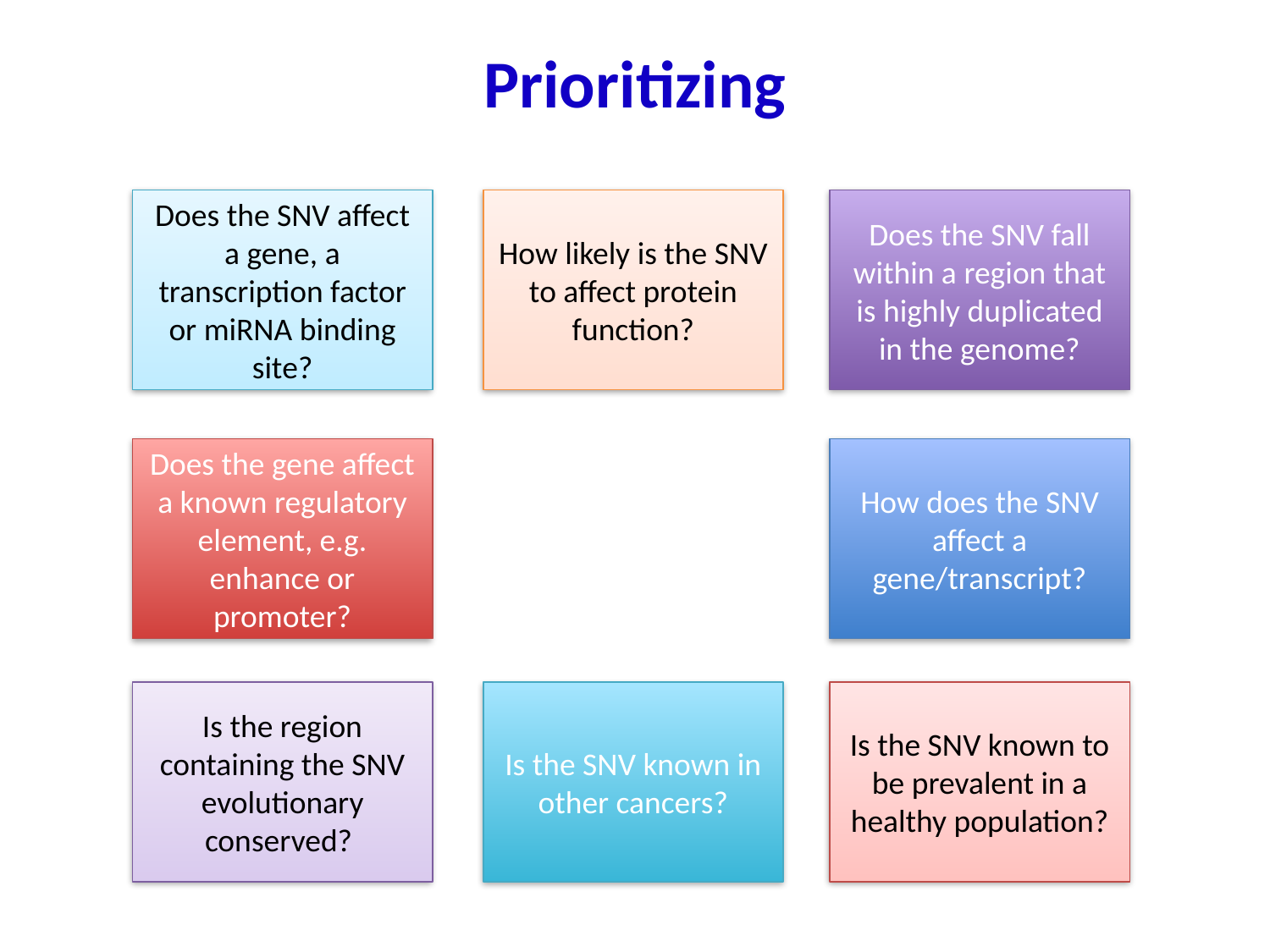

# Prioritizing
Does the SNV affect a gene, a transcription factor or miRNA binding site?
How likely is the SNV to affect protein function?
Does the SNV fall within a region that is highly duplicated in the genome?
Does the gene affect a known regulatory element, e.g. enhance or promoter?
How does the SNV affect a gene/transcript?
Is the region containing the SNV evolutionary conserved?
Is the SNV known in other cancers?
Is the SNV known to be prevalent in a healthy population?